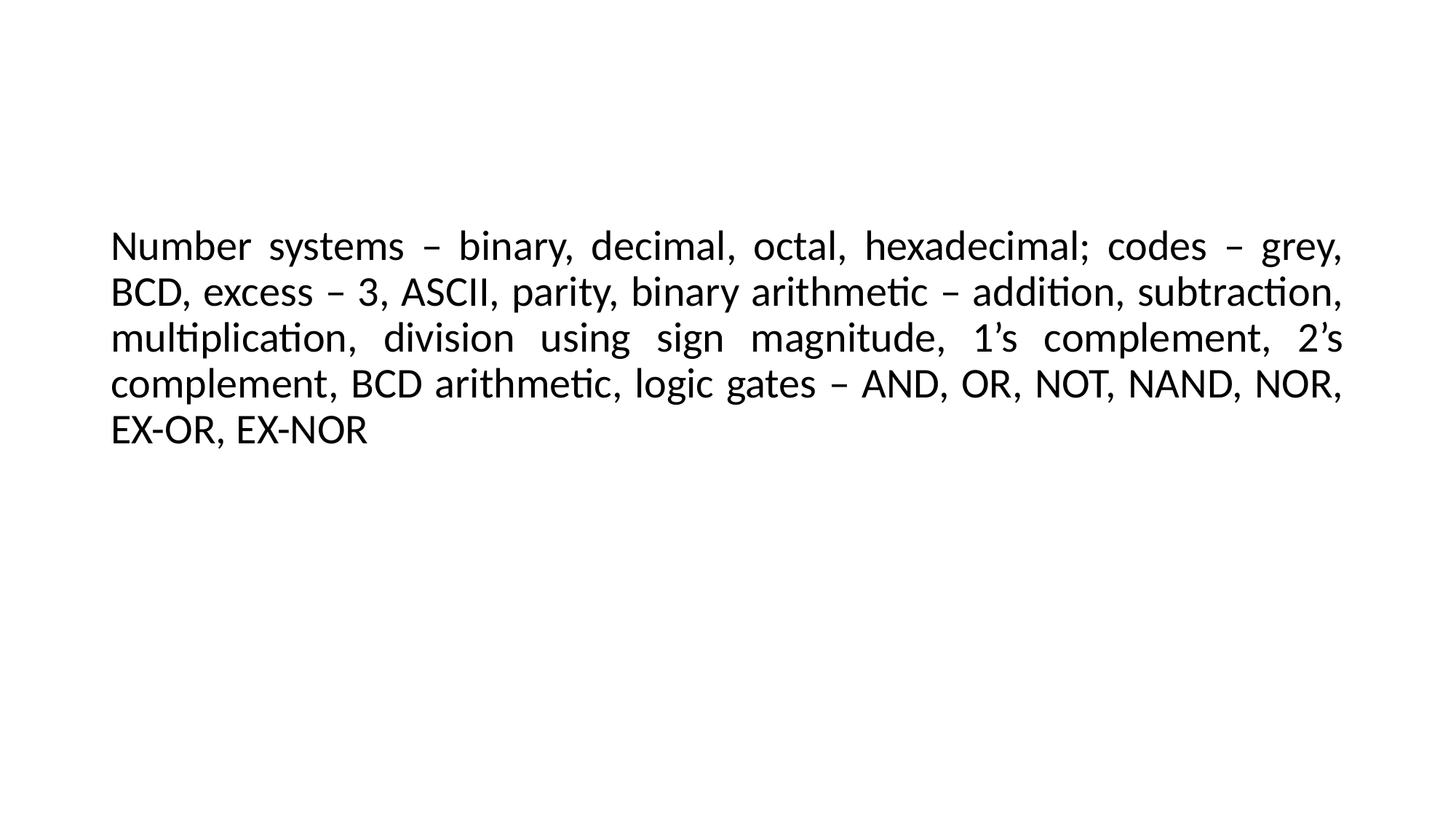

Number systems – binary, decimal, octal, hexadecimal; codes – grey, BCD, excess – 3, ASCII, parity, binary arithmetic – addition, subtraction, multiplication, division using sign magnitude, 1’s complement, 2’s complement, BCD arithmetic, logic gates – AND, OR, NOT, NAND, NOR, EX-OR, EX-NOR